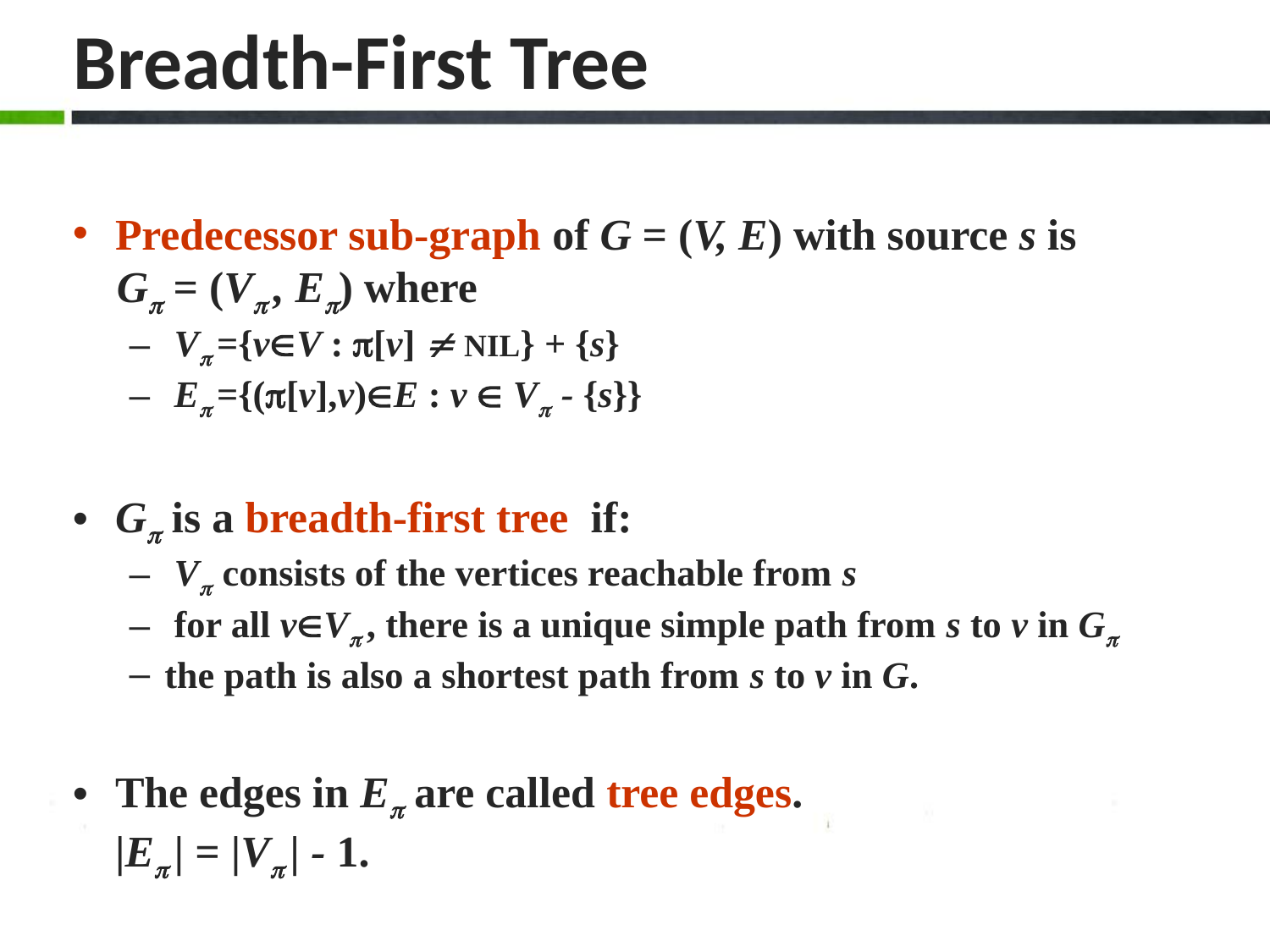

# Breadth-First Tree
Predecessor sub-graph of G = (V, E) with source s is
    Gπ = (Vπ , Eπ) where
 Vπ ={v∈V : π[v] ≠ NIL} + {s}
 Eπ ={(π[v],v)∈E : v ∈ Vπ  - {s}}

Gπ is a breadth-first tree  if:
 Vπ  consists of the vertices reachable from s
 for all v∈Vπ , there is a unique simple path from s to v in Gπ
the path is also a shortest path from s to v in G.

The edges in Eπ are called tree edges.
|Eπ | = |Vπ | - 1.